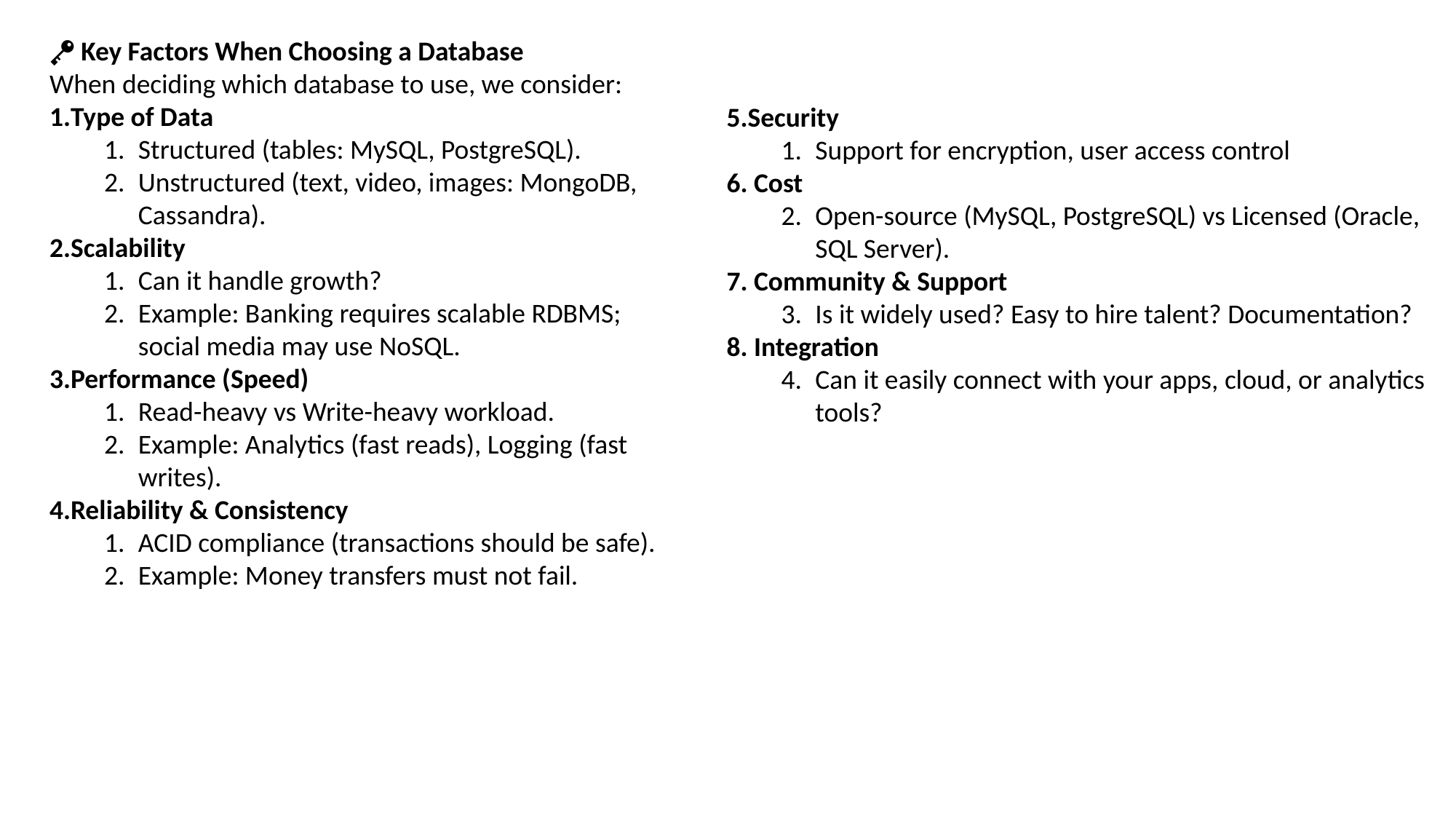

🔑 Key Factors When Choosing a Database
When deciding which database to use, we consider:
Type of Data
Structured (tables: MySQL, PostgreSQL).
Unstructured (text, video, images: MongoDB, Cassandra).
Scalability
Can it handle growth?
Example: Banking requires scalable RDBMS; social media may use NoSQL.
Performance (Speed)
Read-heavy vs Write-heavy workload.
Example: Analytics (fast reads), Logging (fast writes).
Reliability & Consistency
ACID compliance (transactions should be safe).
Example: Money transfers must not fail.
5.Security
Support for encryption, user access control
6. Cost
Open-source (MySQL, PostgreSQL) vs Licensed (Oracle, SQL Server).
7. Community & Support
Is it widely used? Easy to hire talent? Documentation?
8. Integration
Can it easily connect with your apps, cloud, or analytics tools?